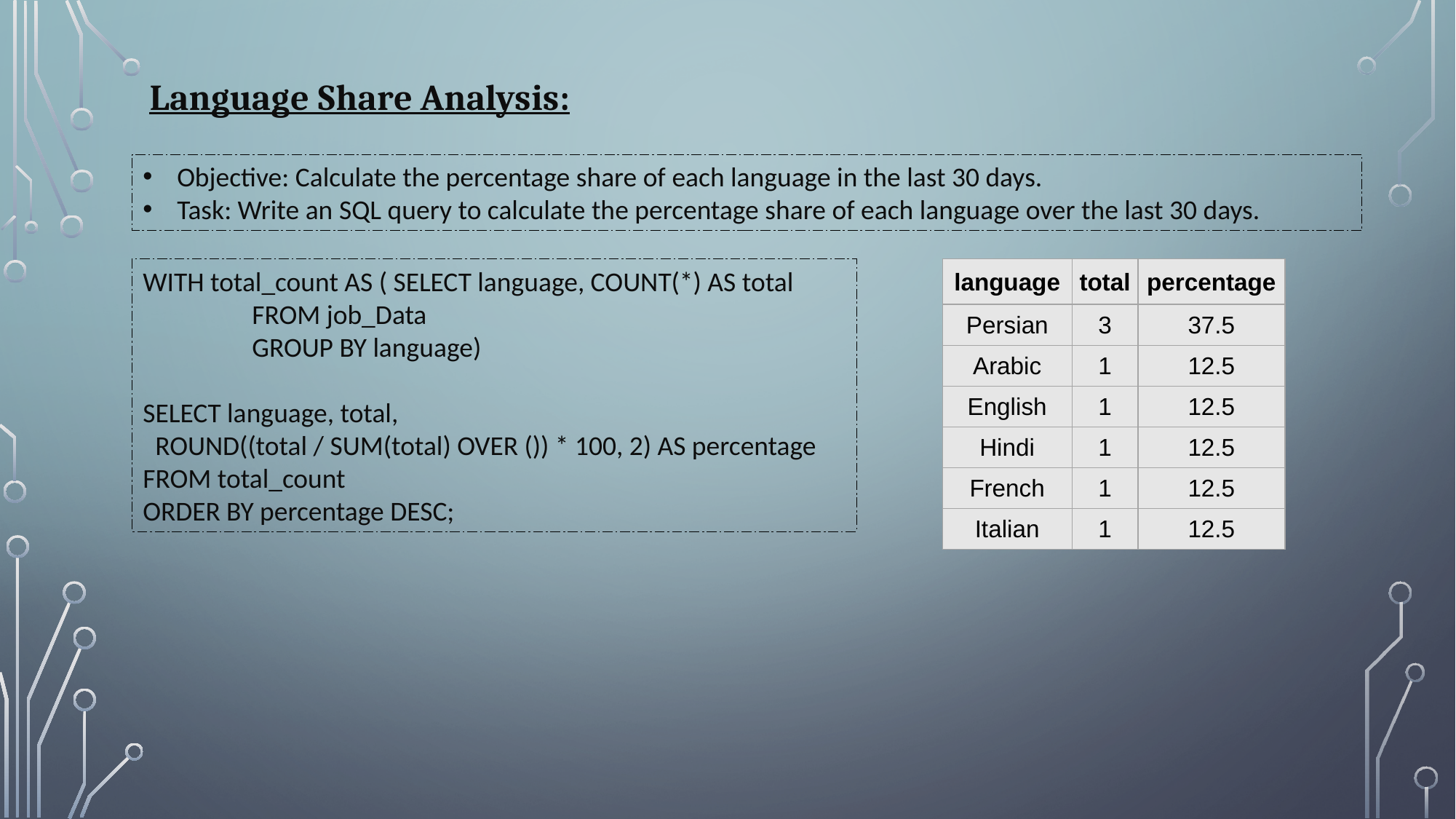

Language Share Analysis:
Objective: Calculate the percentage share of each language in the last 30 days.
Task: Write an SQL query to calculate the percentage share of each language over the last 30 days.
WITH total_count AS ( SELECT language, COUNT(*) AS total
	FROM job_Data
	GROUP BY language)

SELECT language, total,
  ROUND((total / SUM(total) OVER ()) * 100, 2) AS percentage
FROM total_count
ORDER BY percentage DESC;
| language | total | percentage |
| --- | --- | --- |
| Persian | 3 | 37.5 |
| Arabic | 1 | 12.5 |
| English | 1 | 12.5 |
| Hindi | 1 | 12.5 |
| French | 1 | 12.5 |
| Italian | 1 | 12.5 |